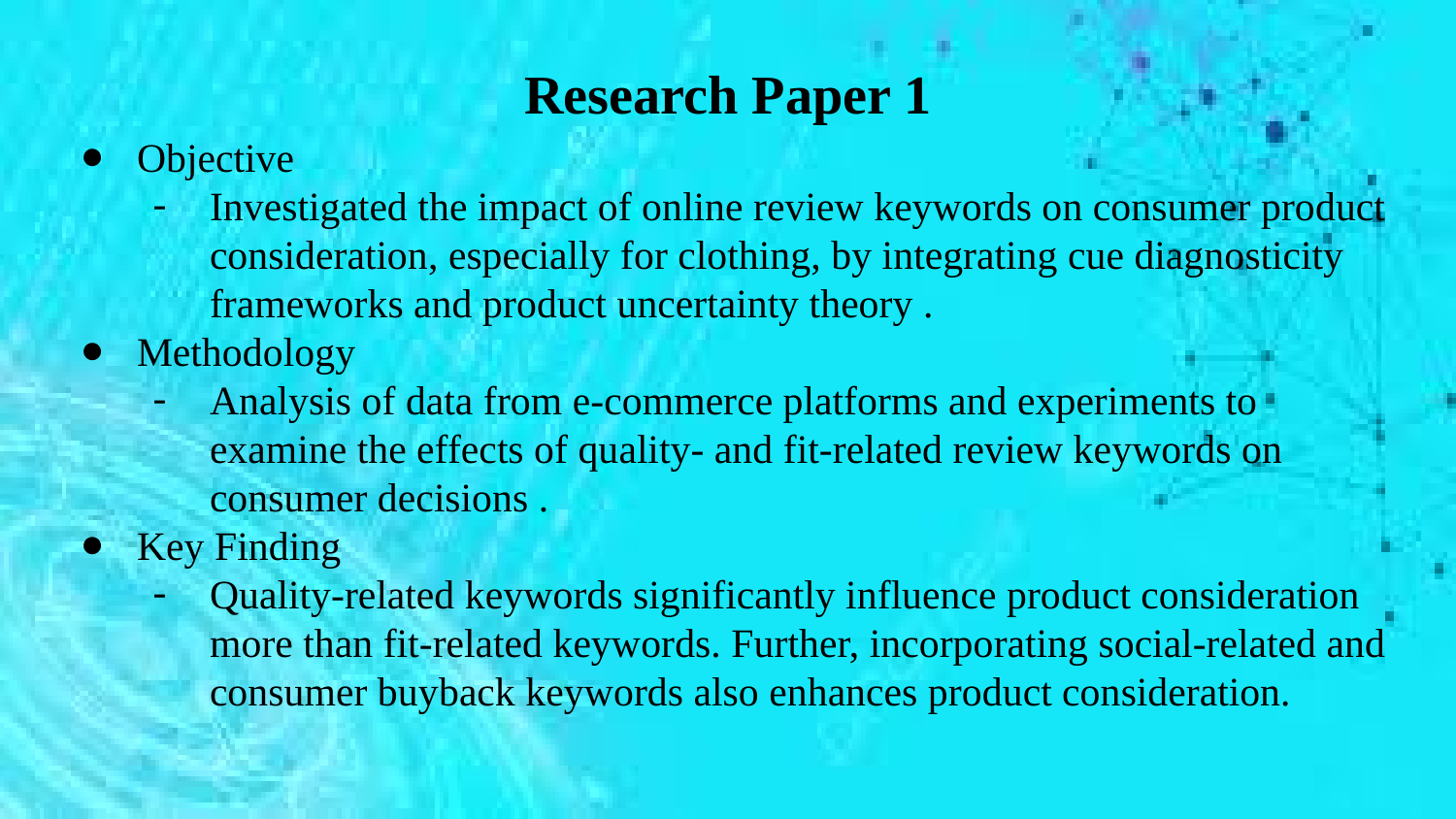

# Research Paper 1
Objective
Investigated the impact of online review keywords on consumer product consideration, especially for clothing, by integrating cue diagnosticity frameworks and product uncertainty theory .
Methodology
Analysis of data from e-commerce platforms and experiments to examine the effects of quality- and fit-related review keywords on consumer decisions .
Key Finding
Quality-related keywords significantly influence product consideration more than fit-related keywords. Further, incorporating social-related and consumer buyback keywords also enhances product consideration.